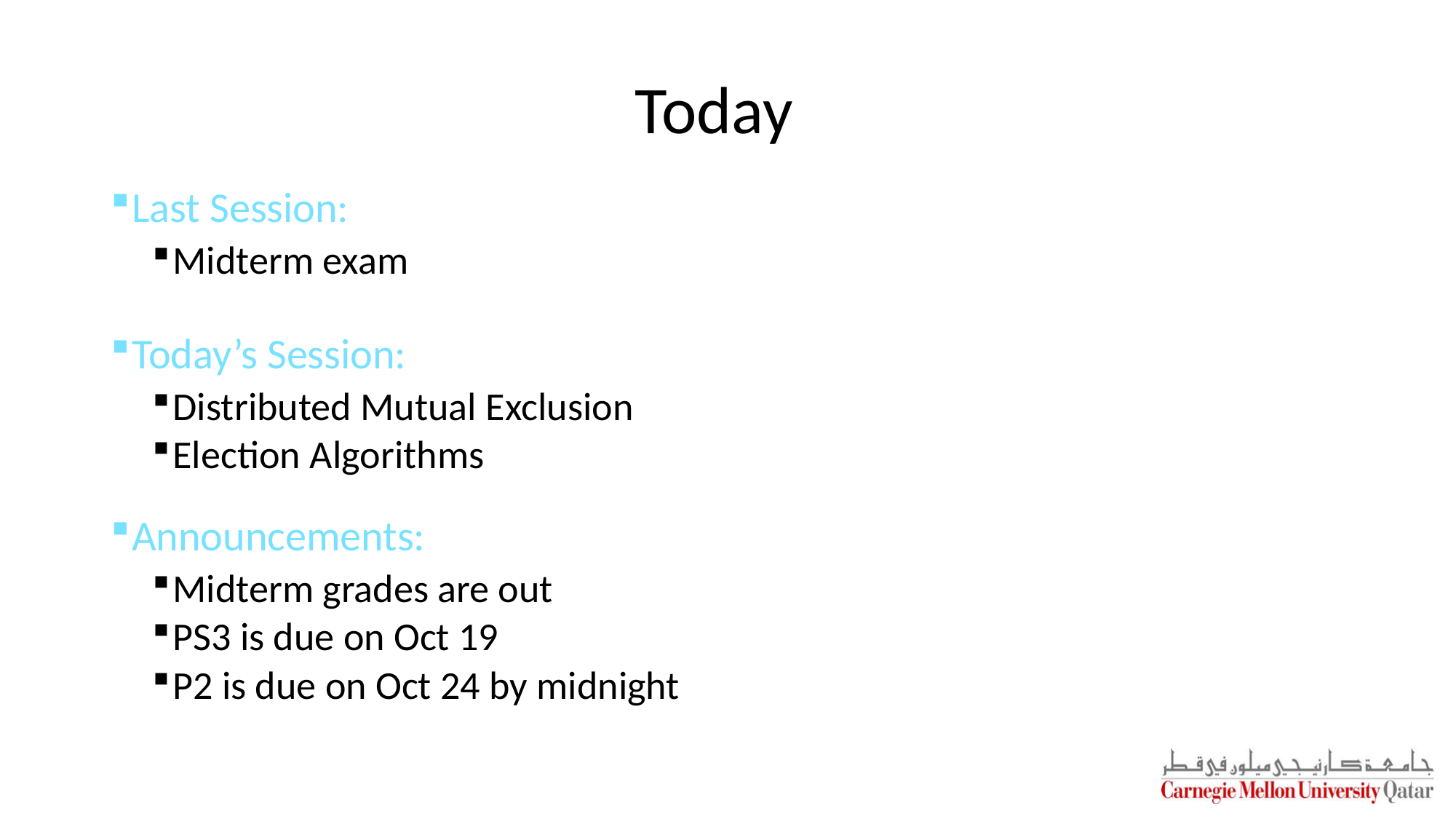

# Today
Last Session:
Midterm exam

Today’s Session:
Distributed Mutual Exclusion
Election Algorithms

Announcements:
Midterm grades are out
PS3 is due on Oct 19
P2 is due on Oct 24 by midnight